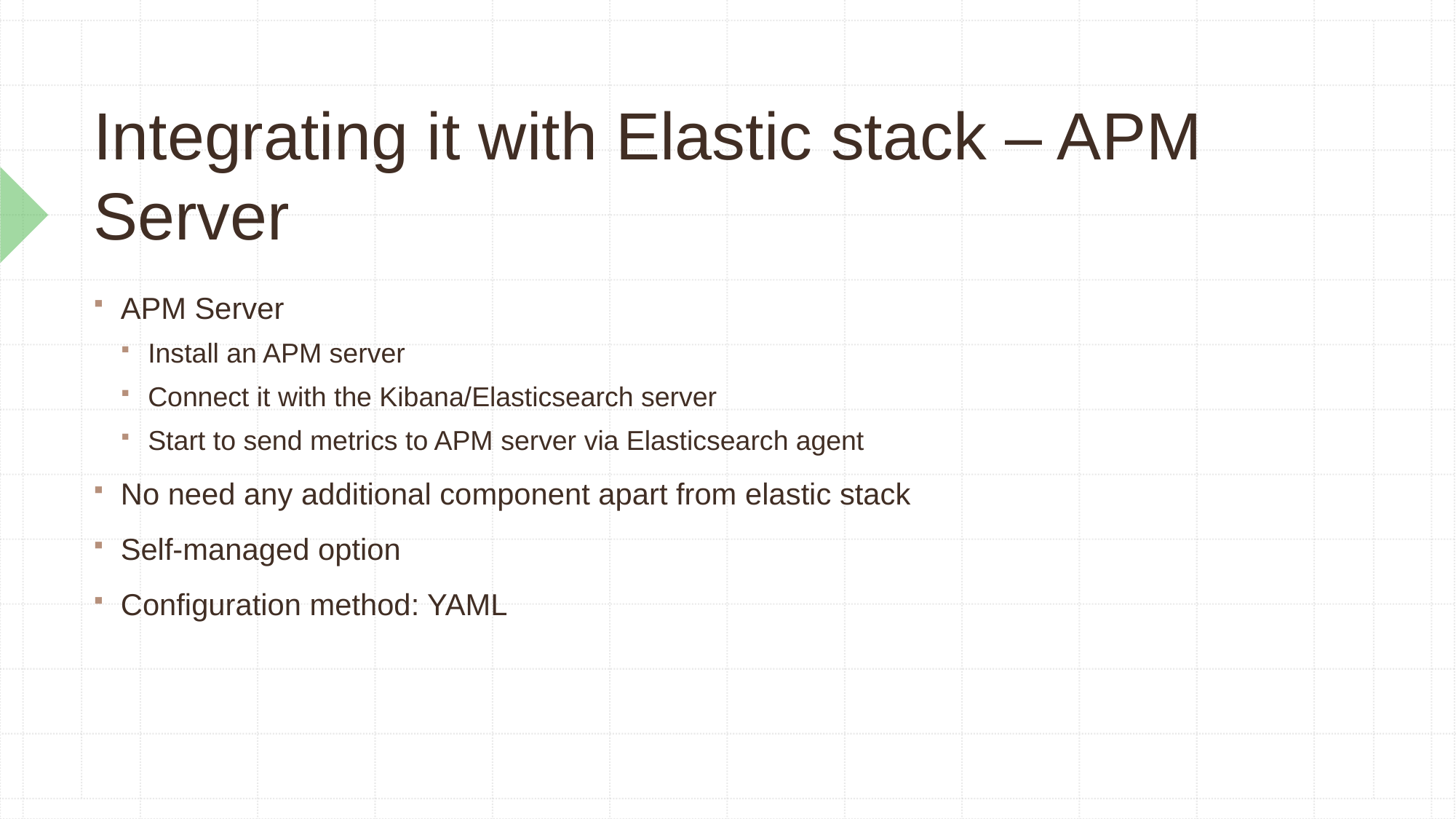

# Integrating it with Elastic stack – APM Server
APM Server
Install an APM server
Connect it with the Kibana/Elasticsearch server
Start to send metrics to APM server via Elasticsearch agent
No need any additional component apart from elastic stack
Self-managed option
Configuration method: YAML